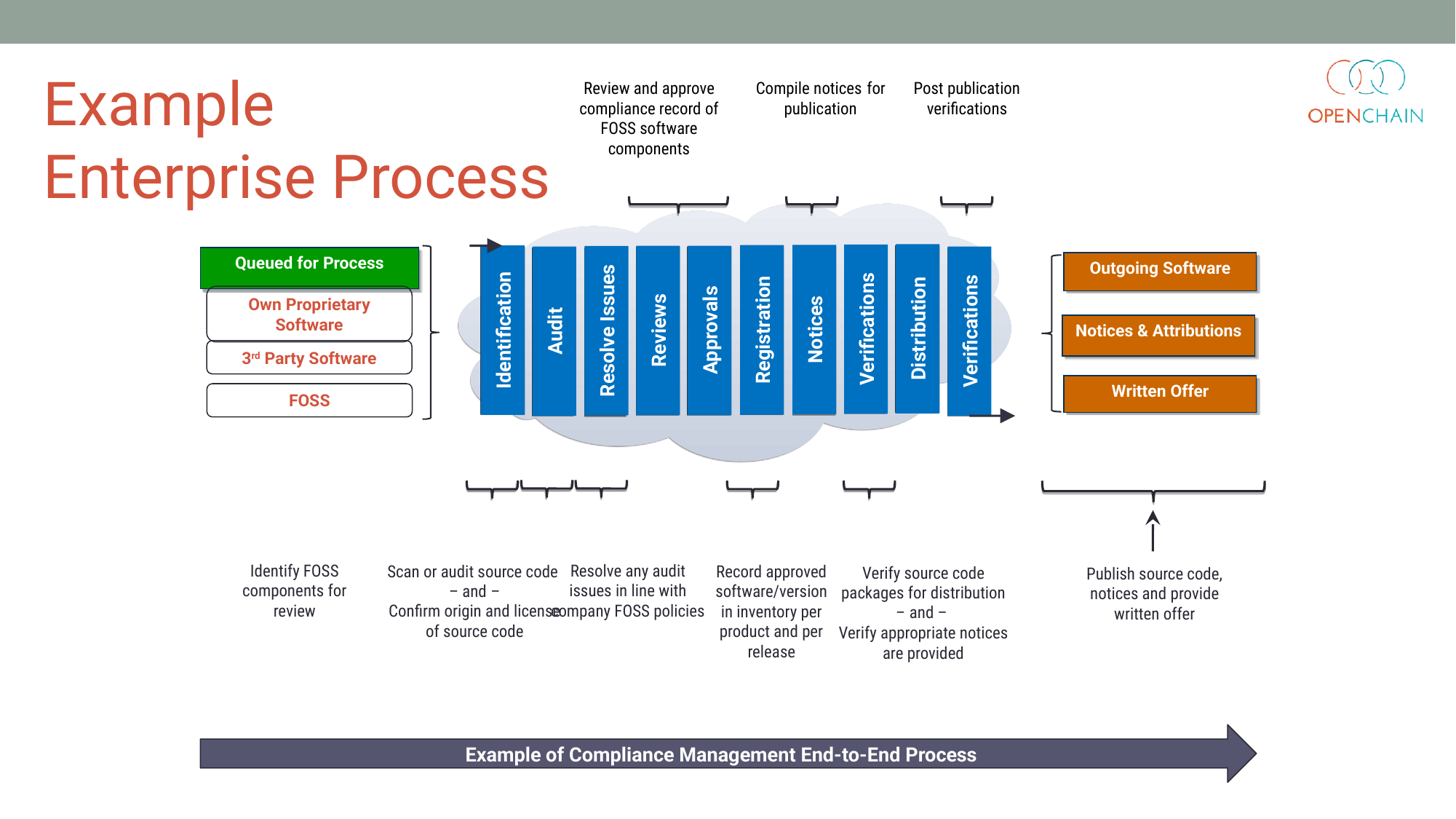

Example Enterprise Process
Review and approve compliance record of FOSS software components
Post publication verifications
Compile notices for publication

Queued for Process

Outgoing Software

Own Proprietary Software
Distribution
Verifications
Notices
Registration
Identification
Reviews
Approvals
Resolve Issues
Audit
Verifications
Notices & Attributions
3rd Party Software
Written Offer

FOSS

Identify FOSS components for review
Resolve any audit issues in line with company FOSS policies
Scan or audit source code
– and –
Confirm origin and license of source code
Record approved software/version in inventory per product and per release

Verify source code packages for distribution
– and –
Verify appropriate notices are provided

Publish source code, notices and provide written offer

Example of Compliance Management End-to-End Process